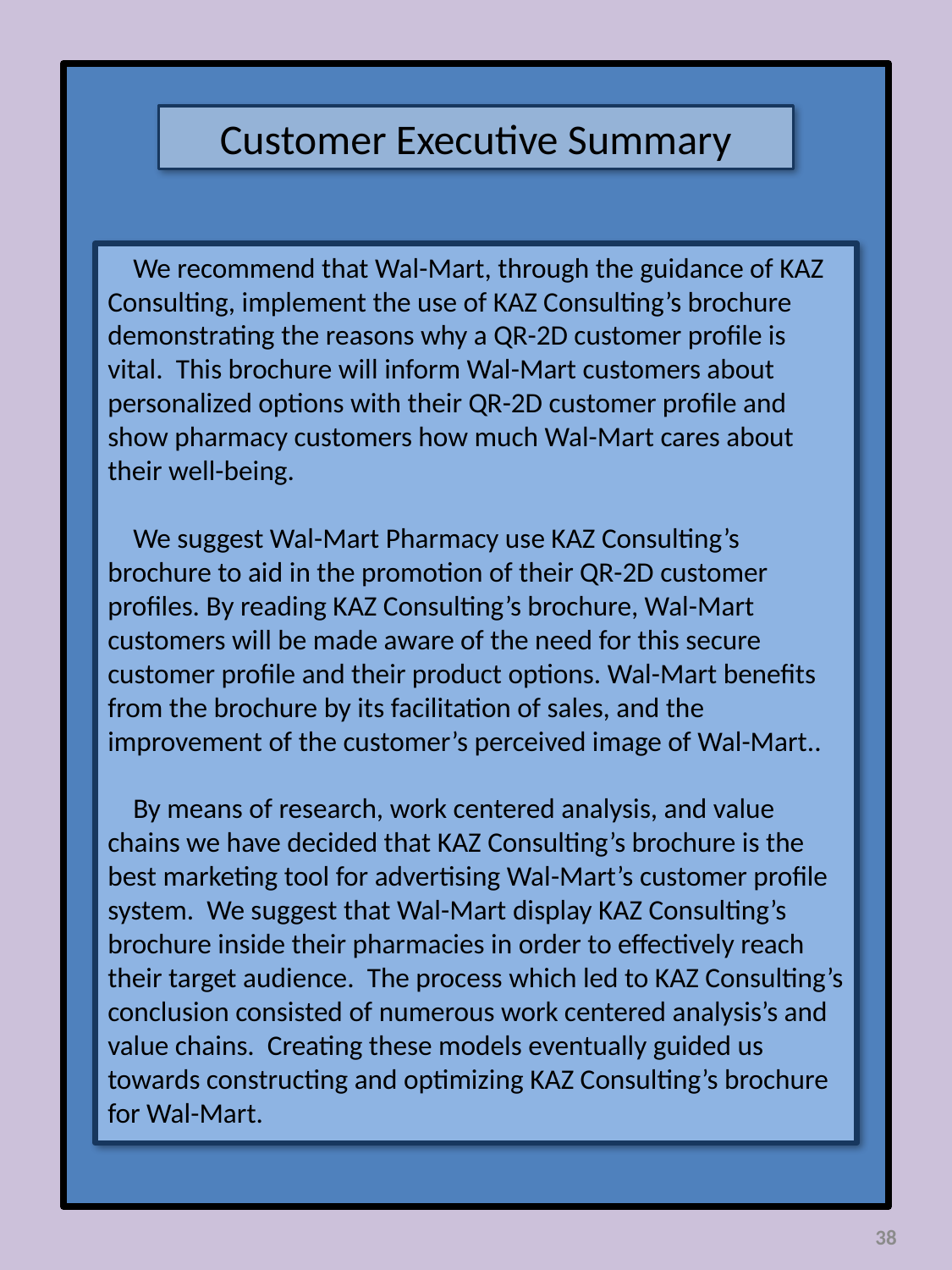

Customer Executive Summary
    We recommend that Wal-Mart, through the guidance of KAZ Consulting, implement the use of KAZ Consulting’s brochure demonstrating the reasons why a QR-2D customer profile is vital.  This brochure will inform Wal-Mart customers about personalized options with their QR-2D customer profile and show pharmacy customers how much Wal-Mart cares about their well-being.

    We suggest Wal-Mart Pharmacy use KAZ Consulting’s brochure to aid in the promotion of their QR-2D customer profiles. By reading KAZ Consulting’s brochure, Wal-Mart customers will be made aware of the need for this secure customer profile and their product options. Wal-Mart benefits from the brochure by its facilitation of sales, and the improvement of the customer’s perceived image of Wal-Mart..

    By means of research, work centered analysis, and value chains we have decided that KAZ Consulting’s brochure is the best marketing tool for advertising Wal-Mart’s customer profile system.  We suggest that Wal-Mart display KAZ Consulting’s brochure inside their pharmacies in order to effectively reach their target audience.  The process which led to KAZ Consulting’s conclusion consisted of numerous work centered analysis’s and value chains.  Creating these models eventually guided us towards constructing and optimizing KAZ Consulting’s brochure for Wal-Mart.

38